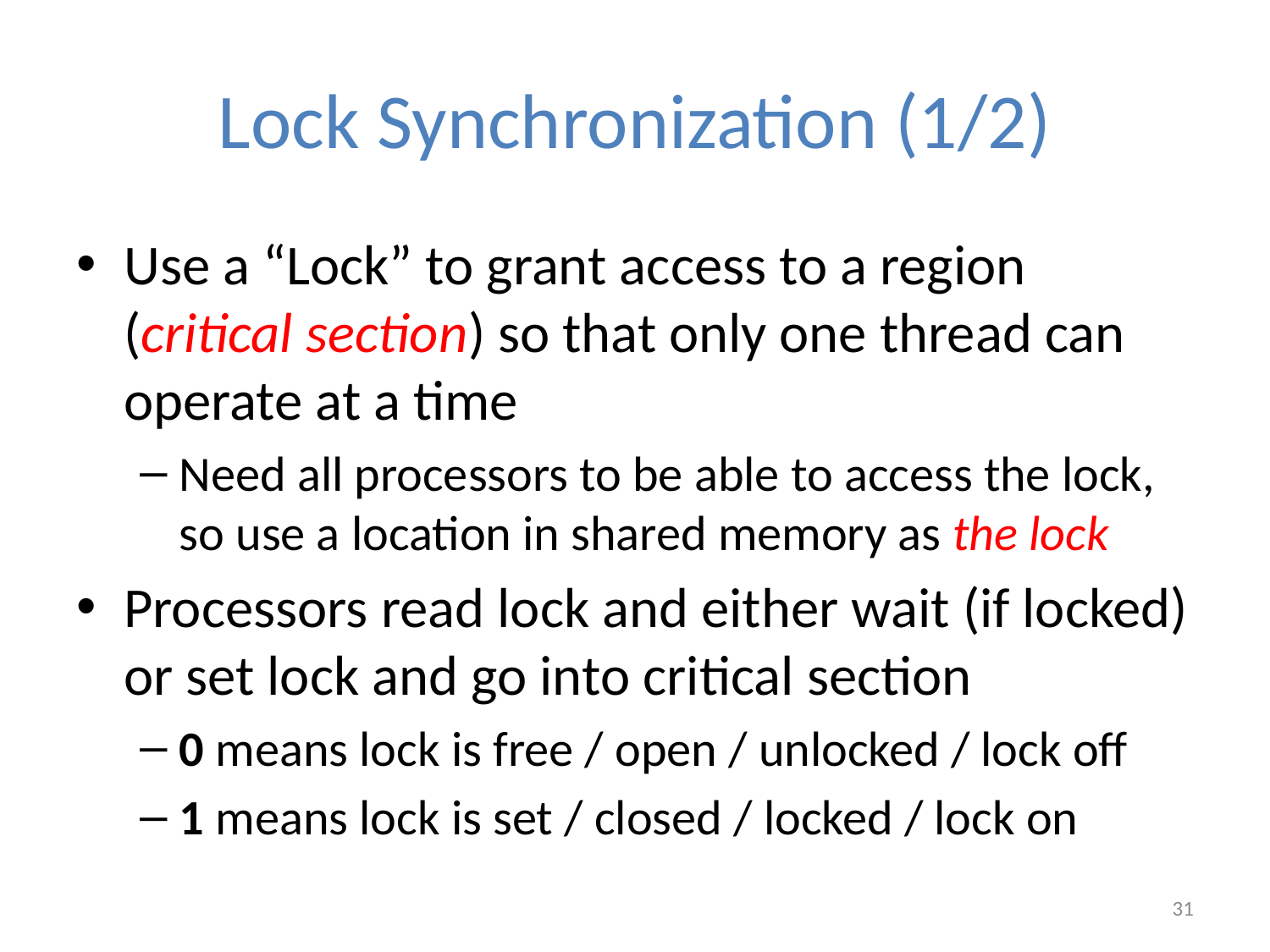

# Lock Synchronization (1/2)
Use a “Lock” to grant access to a region (critical section) so that only one thread can operate at a time
Need all processors to be able to access the lock, so use a location in shared memory as the lock
Processors read lock and either wait (if locked) or set lock and go into critical section
0 means lock is free / open / unlocked / lock off
1 means lock is set / closed / locked / lock on
31